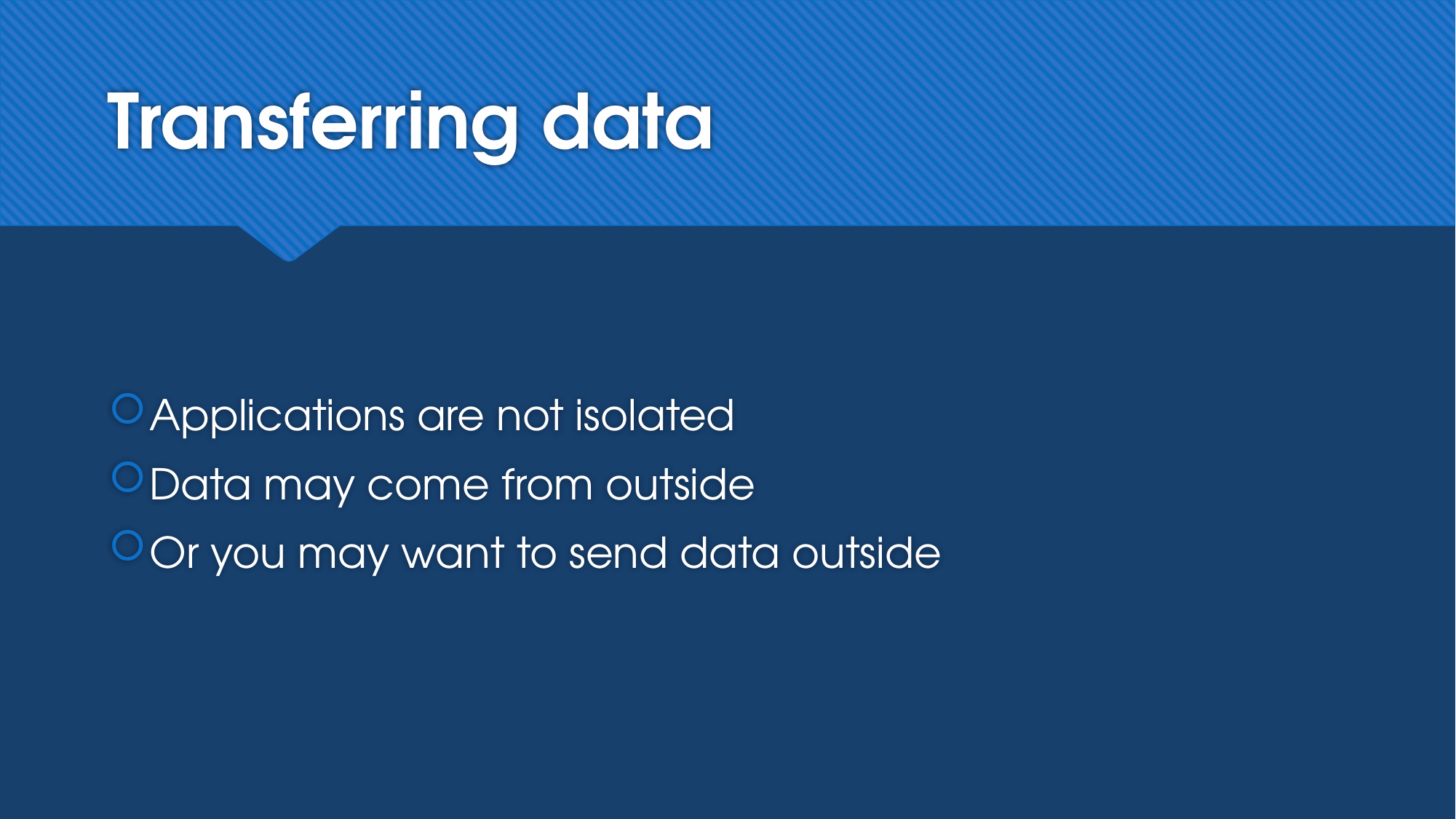

# Transferring data
Applications are not isolated
Data may come from outside
Or you may want to send data outside